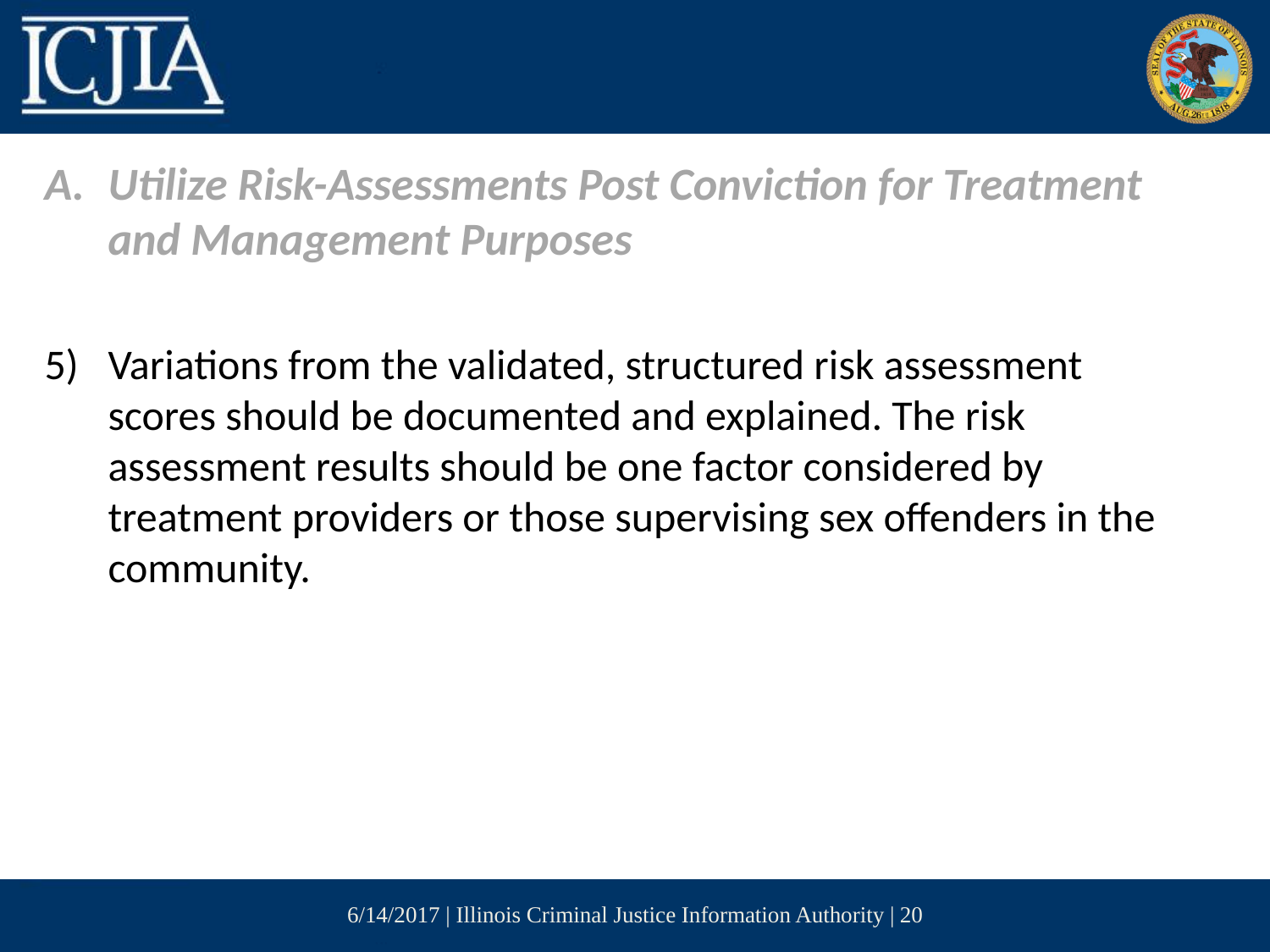

Utilize Risk-Assessments Post Conviction for Treatment and Management Purposes

Variations from the validated, structured risk assessment scores should be documented and explained. The risk assessment results should be one factor considered by treatment providers or those supervising sex offenders in the community.

6/14/2017 | Illinois Criminal Justice Information Authority | 20